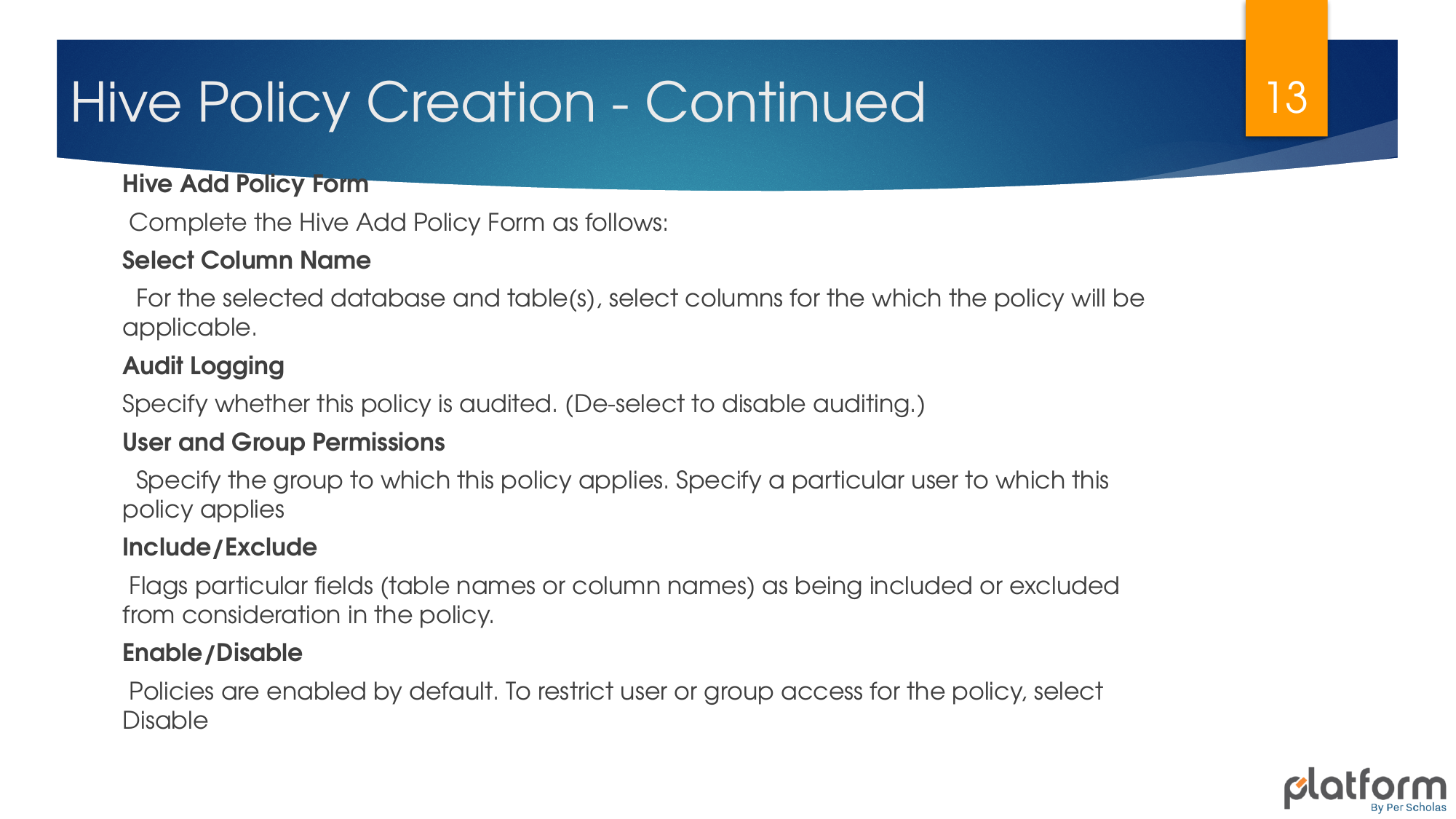

13
# Hive Policy Creation - Continued
Hive Add Policy Form
 Complete the Hive Add Policy Form as follows:
Select Column Name
  For the selected database and table(s), select columns for the which the policy will be applicable.
Audit Logging
Specify whether this policy is audited. (De-select to disable auditing.)
User and Group Permissions
  Specify the group to which this policy applies. Specify a particular user to which this policy applies
Include/Exclude
 Flags particular fields (table names or column names) as being included or excluded from consideration in the policy.
Enable/Disable
 Policies are enabled by default. To restrict user or group access for the policy, select Disable